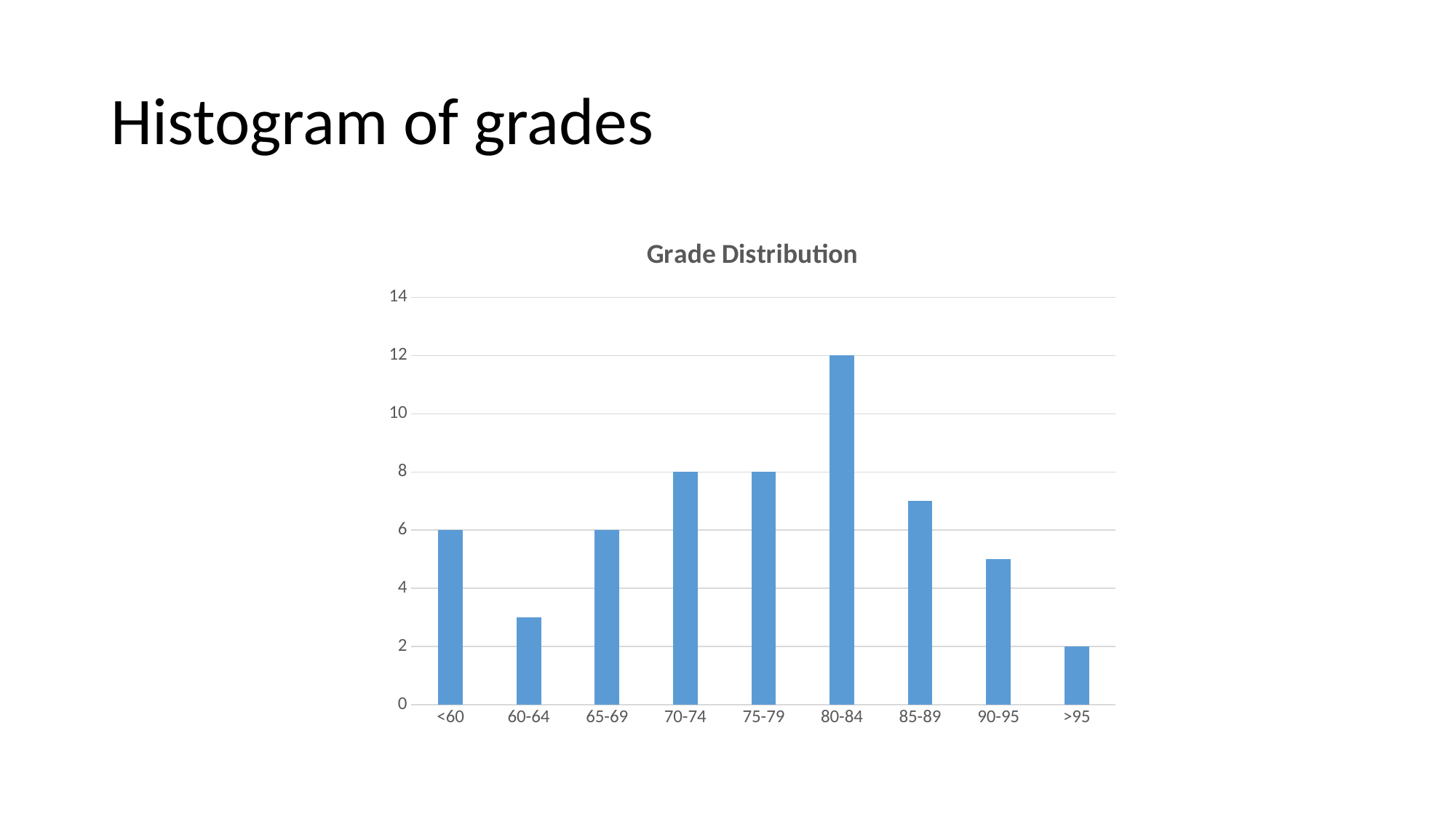

# Histogram of grades

### Chart: Grade Distribution

| Category |  |
|---|---|
| <60 | 6.0 |
| 60-64 | 3.0 |
| 65-69 | 6.0 |
| 70-74 | 8.0 |
| 75-79 | 8.0 |
| 80-84 | 12.0 |
| 85-89 | 7.0 |
| 90-95 | 5.0 |
| >95 | 2.0 |